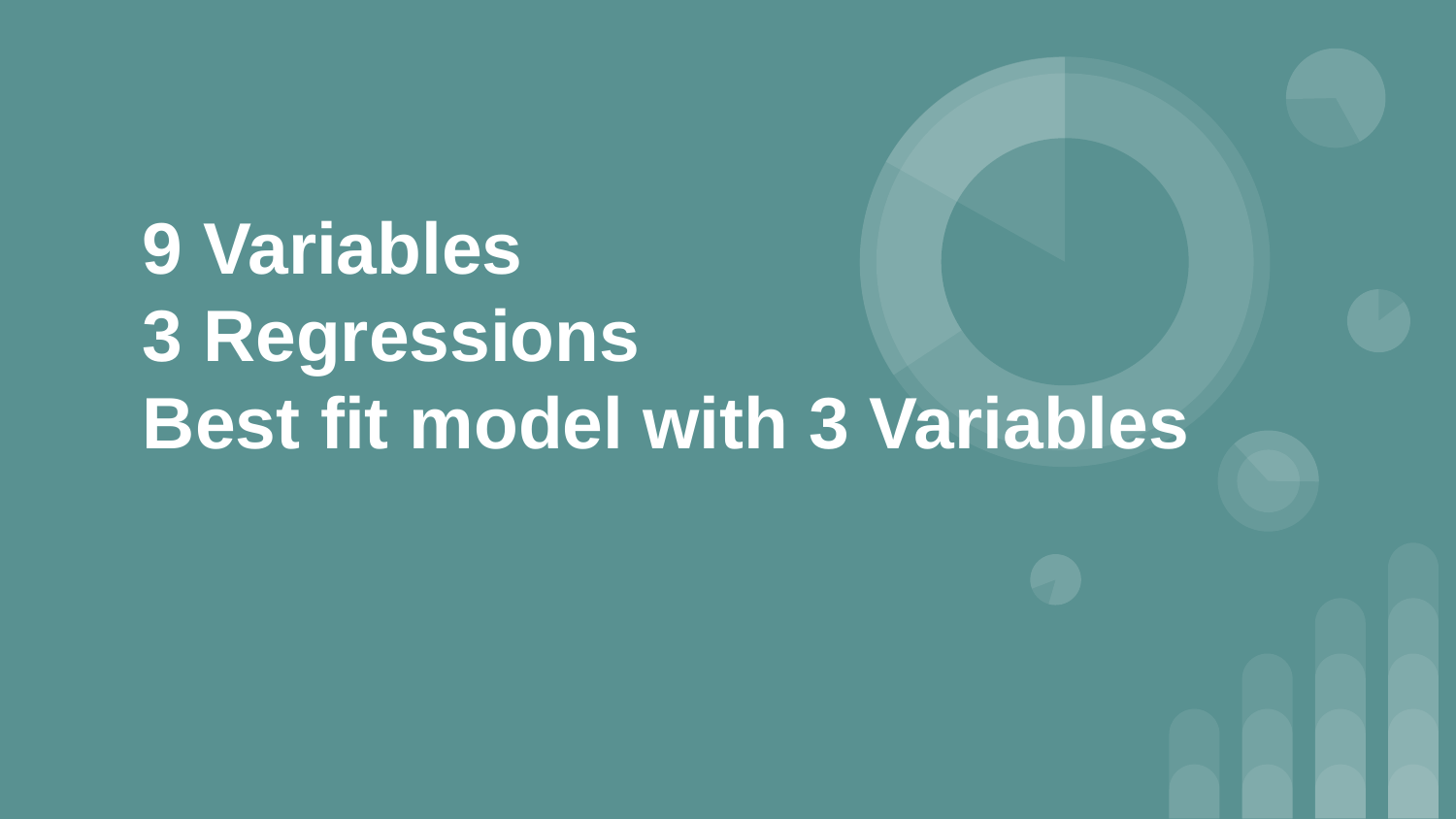

# 9 Variables
3 Regressions
Best fit model with 3 Variables